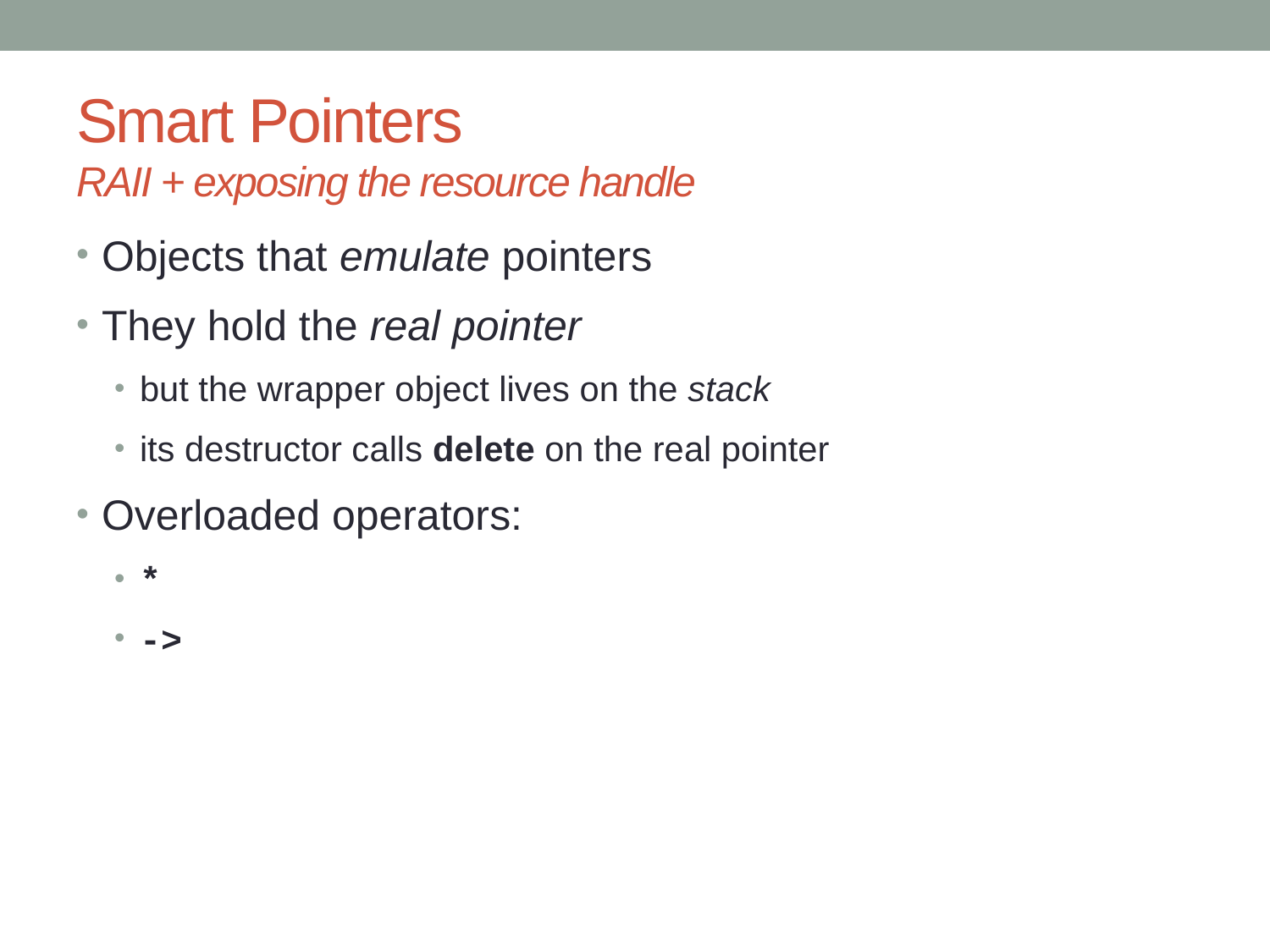

# Smart Pointers RAII + exposing the resource handle
Objects that emulate pointers
They hold the real pointer
but the wrapper object lives on the stack
its destructor calls delete on the real pointer
Overloaded operators:
*
->